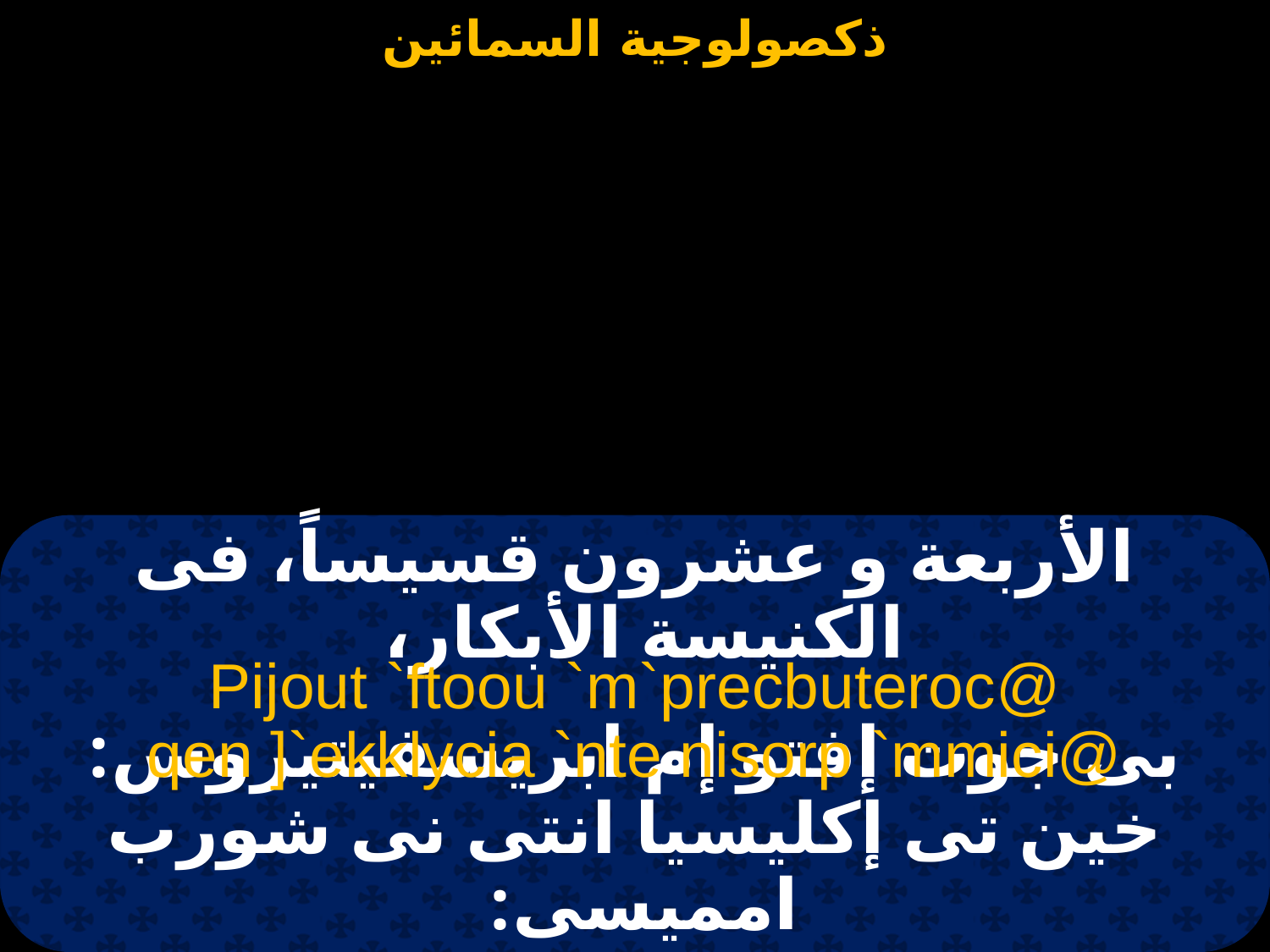

#
الأربعة و عشرون قسيساً، فى الكنيسة الأبكار،
Pijout `ftoou `m`precbuteroc@ qen ]`ekklycia `nte nisorp `mmici@
بى جوت إفتو إم ابريسفيتيروس: خين تى إكليسيا انتى نى شورب امميسى: